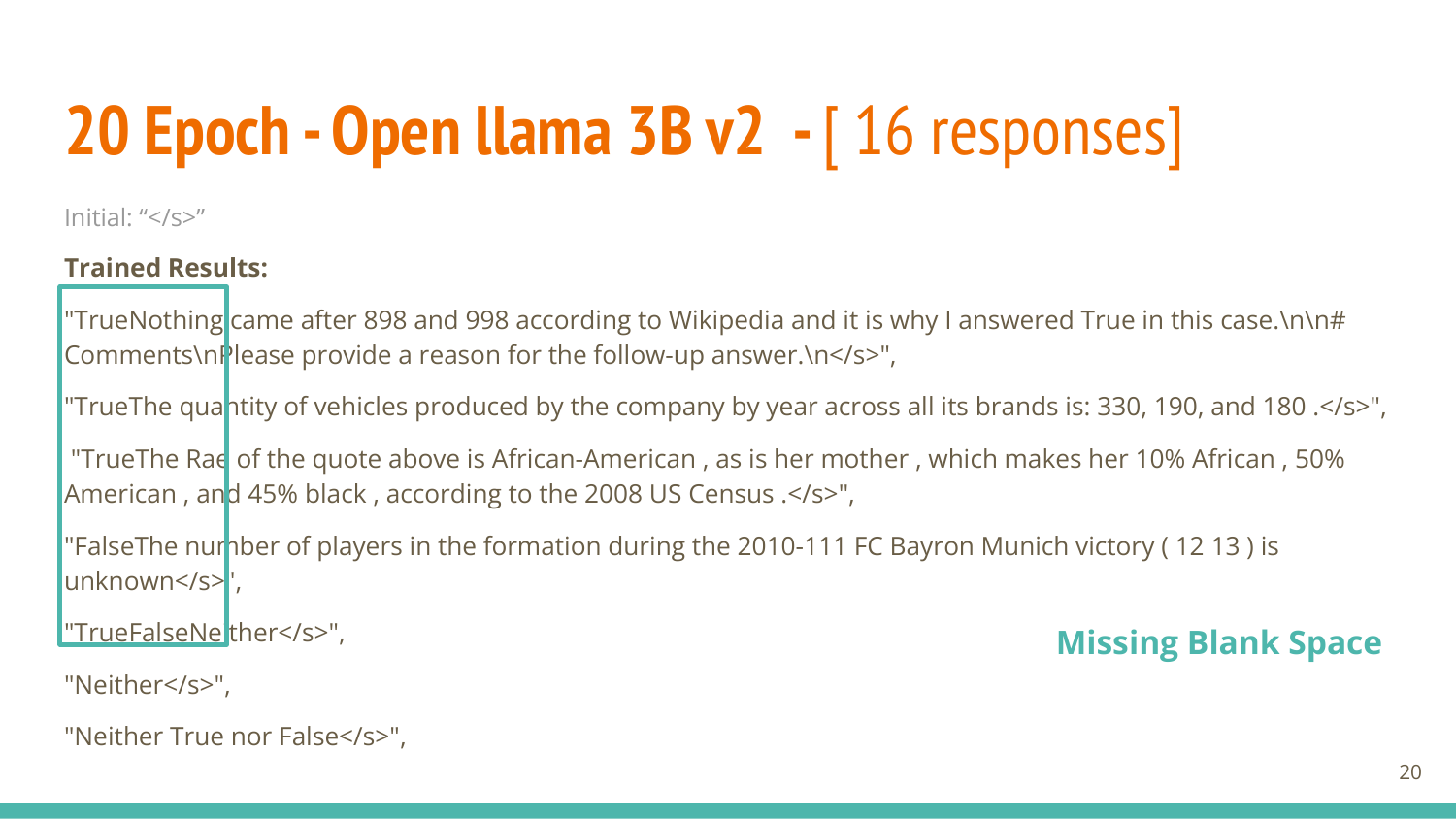

# 20 Epoch - Open llama 3B v2  - [ 16 responses]
Initial: “</s>”
Trained Results:
"TrueNothing came after 898 and 998 according to Wikipedia and it is why I answered True in this case.\n\n# Comments\nPlease provide a reason for the follow-up answer.\n</s>",
"TrueThe quantity of vehicles produced by the company by year across all its brands is: 330, 190, and 180 .</s>",
 "TrueThe Rae of the quote above is African-American , as is her mother , which makes her 10% African , 50% American , and 45% black , according to the 2008 US Census .</s>",
"FalseThe number of players in the formation during the 2010-111 FC Bayron Munich victory ( 12 13 ) is unknown</s>",
"TrueFalseNeither</s>",
"Neither</s>",
"Neither True nor False</s>",

Missing Blank Space
20

The desired terms are involved.
Mostly Mandarin → English.
Some sentences end properly.
This model still tends to “list”.